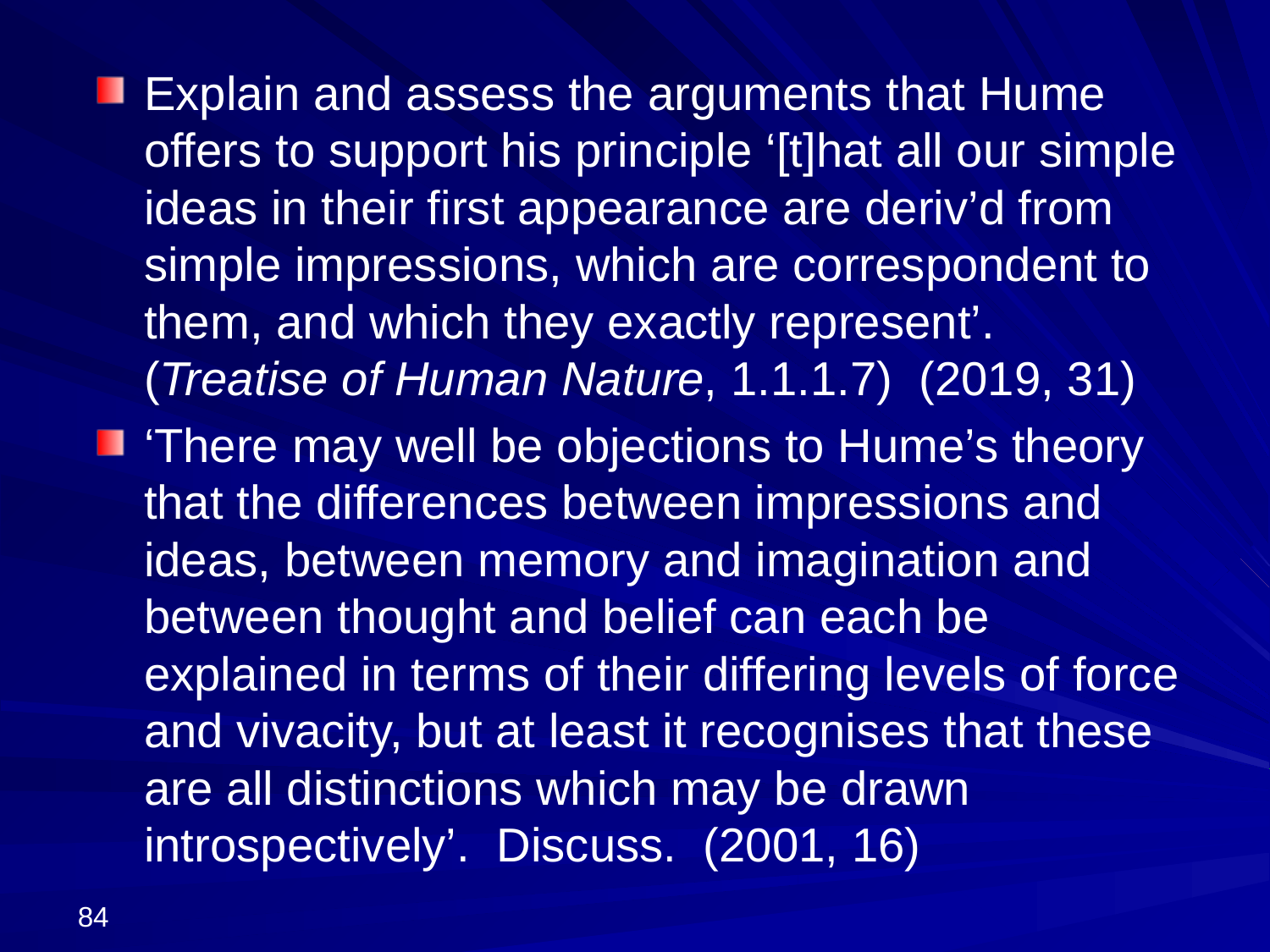

Explain and assess the arguments that Hume offers to support his principle ‘[t]hat all our simple ideas in their first appearance are deriv’d from simple impressions, which are correspondent to them, and which they exactly represent’. (Treatise of Human Nature, 1.1.1.7)  (2019, 31)
‘There may well be objections to Hume’s theory that the differences between impressions and ideas, between memory and imagination and between thought and belief can each be explained in terms of their differing levels of force and vivacity, but at least it recognises that these are all distinctions which may be drawn introspectively’.  Discuss.  (2001, 16)
84